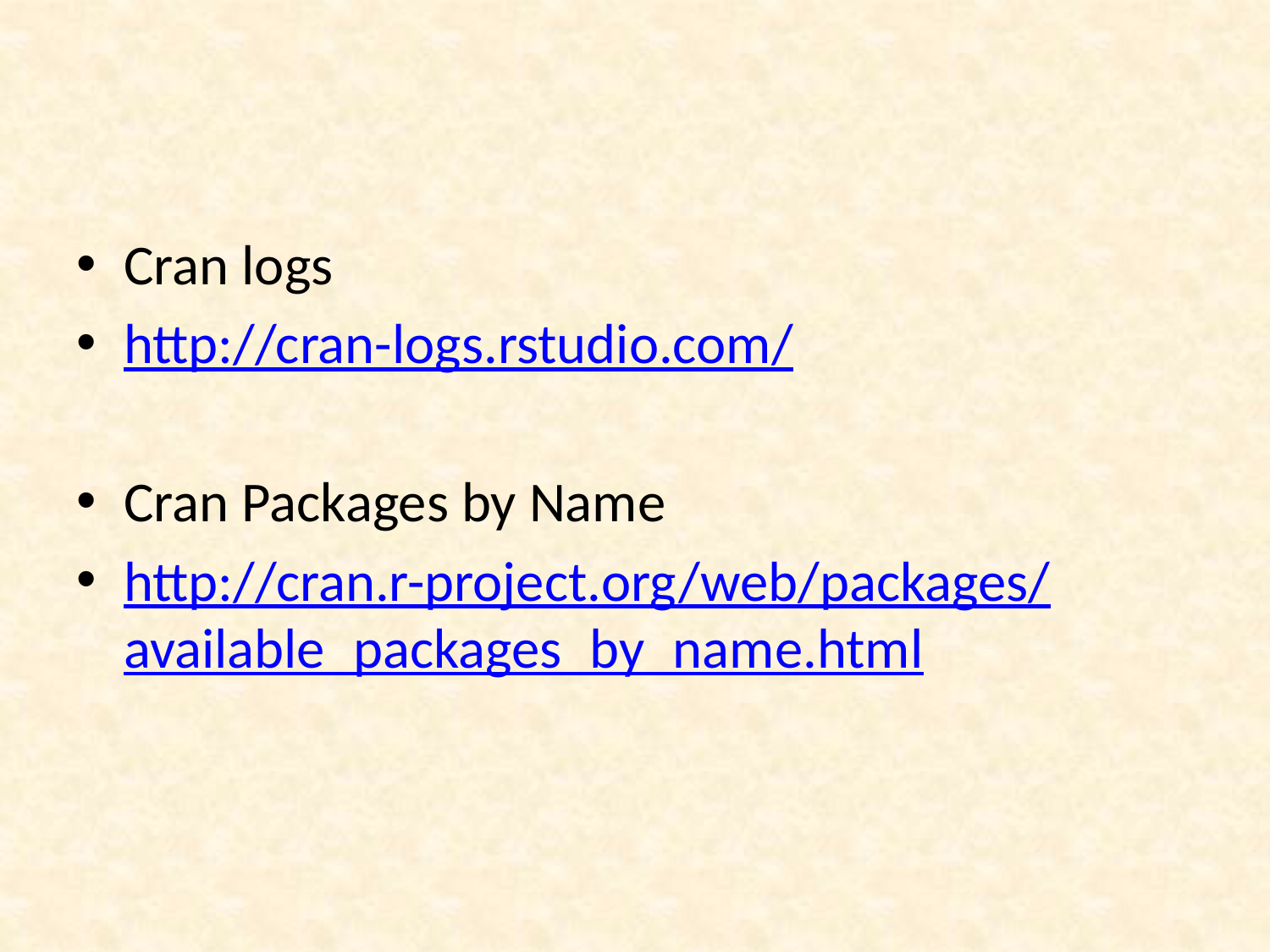

Cran logs
http://cran-logs.rstudio.com/

Cran Packages by Name
http://cran.r-project.org/web/packages/available_packages_by_name.html